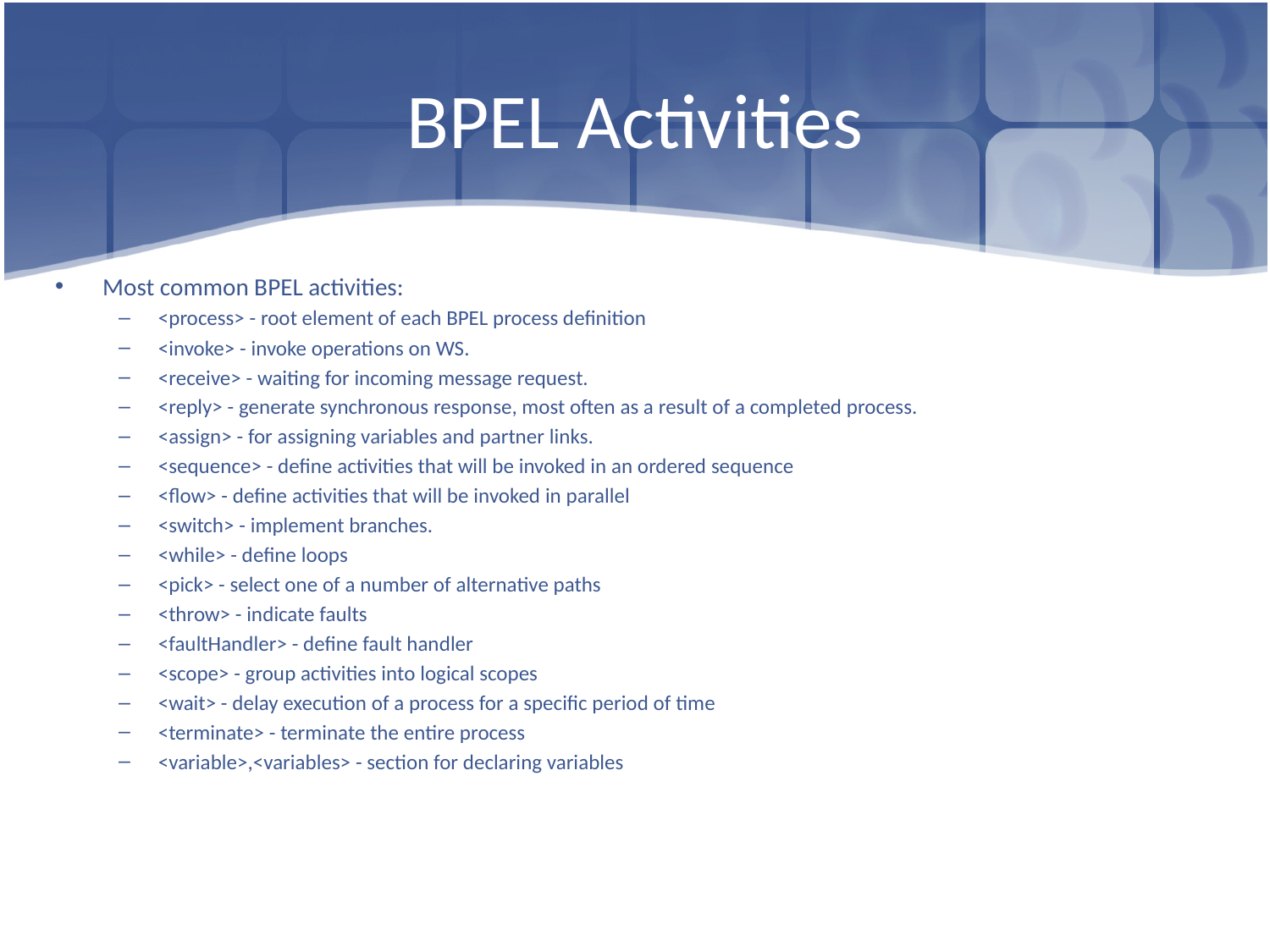

# BPEL Activities
Most common BPEL activities:
<process> - root element of each BPEL process definition
<invoke> - invoke operations on WS.
<receive> - waiting for incoming message request.
<reply> - generate synchronous response, most often as a result of a completed process.
<assign> - for assigning variables and partner links.
<sequence> - define activities that will be invoked in an ordered sequence
<flow> - define activities that will be invoked in parallel
<switch> - implement branches.
<while> - define loops
<pick> - select one of a number of alternative paths
<throw> - indicate faults
<faultHandler> - define fault handler
<scope> - group activities into logical scopes
<wait> - delay execution of a process for a specific period of time
<terminate> - terminate the entire process
<variable>,<variables> - section for declaring variables